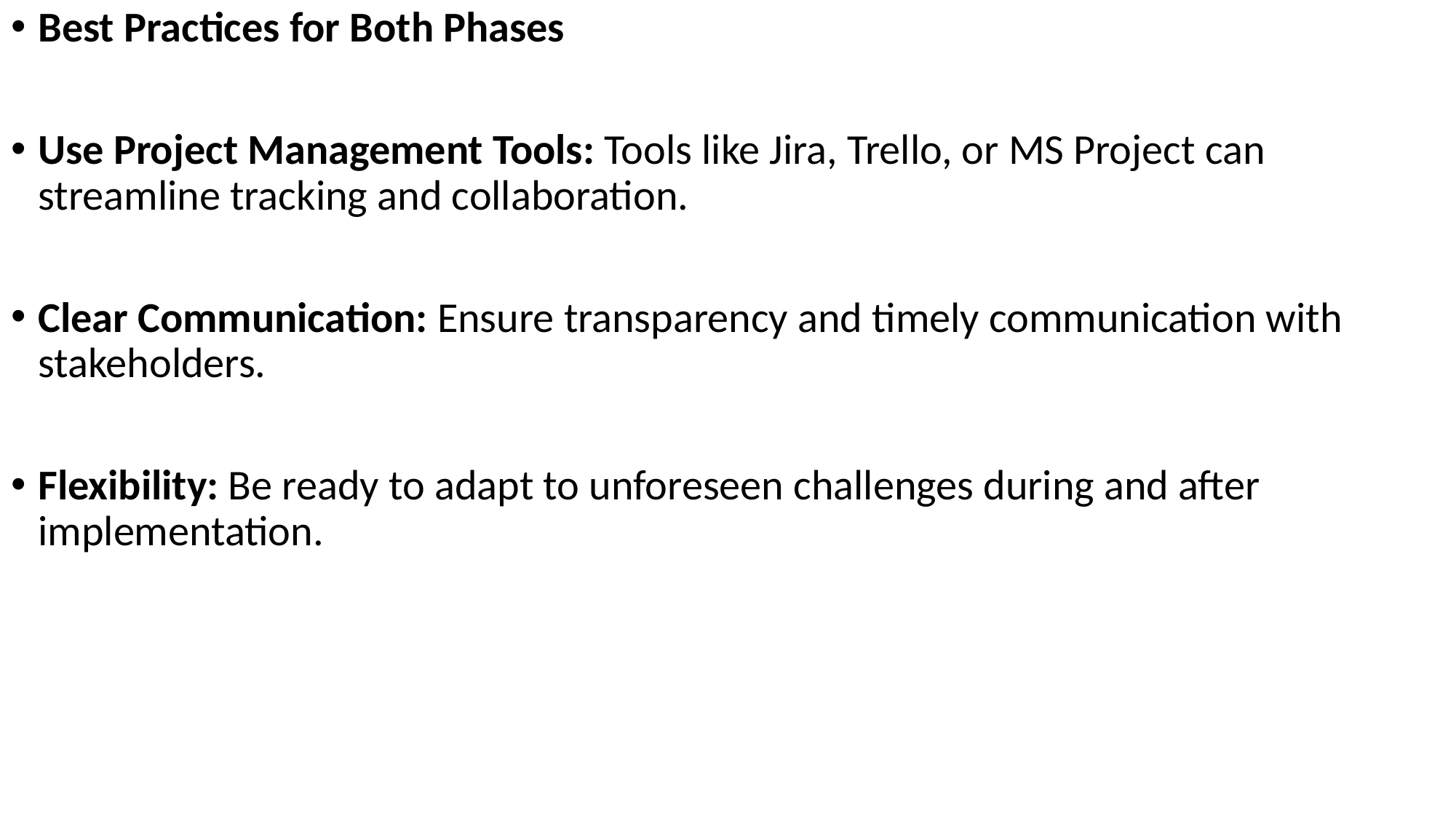

Best Practices for Both Phases

Use Project Management Tools: Tools like Jira, Trello, or MS Project can streamline tracking and collaboration.

Clear Communication: Ensure transparency and timely communication with stakeholders.

Flexibility: Be ready to adapt to unforeseen challenges during and after implementation.